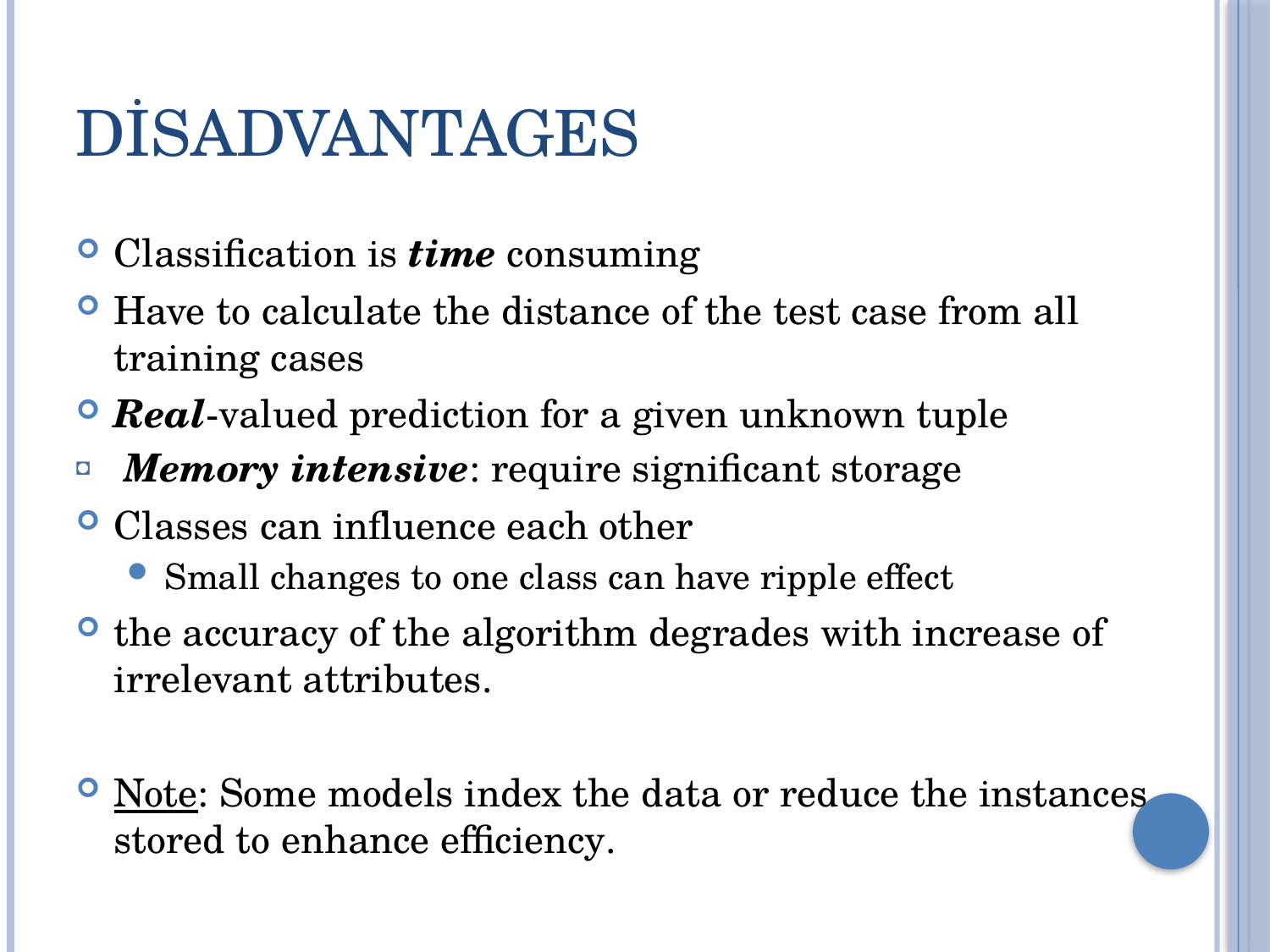

# Disadvantages
Classification is time consuming
Have to calculate the distance of the test case from all training cases
Real-valued prediction for a given unknown tuple
Memory intensive: require significant storage
Classes can influence each other
Small changes to one class can have ripple effect
the accuracy of the algorithm degrades with increase of irrelevant attributes.

Note: Some models index the data or reduce the instances stored to enhance efficiency.